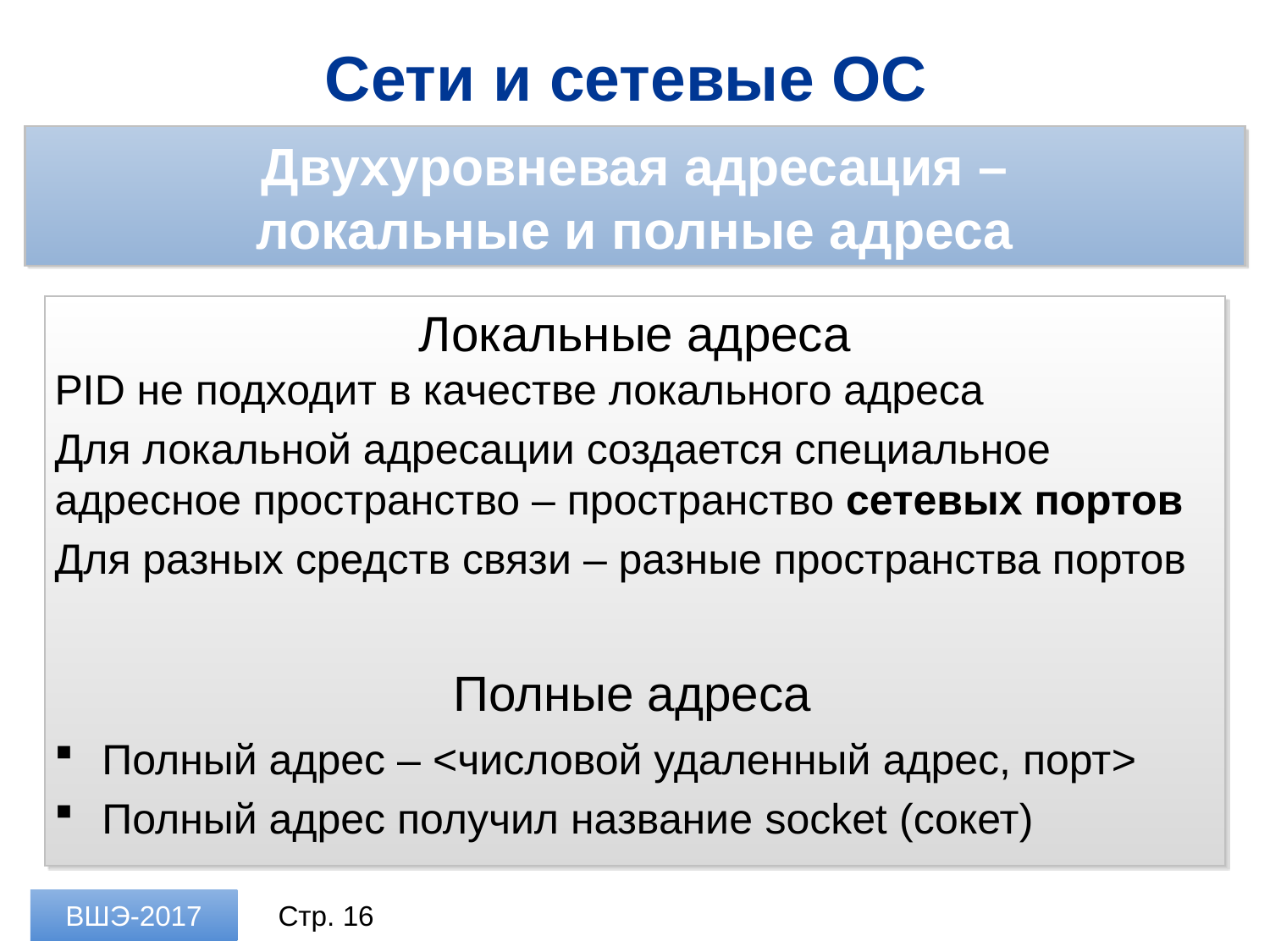

Сети и сетевые ОС
Двухуровневая адресация –
локальные и полные адреса
Локальные адреса

PID не подходит в качестве локального адреса
Для локальной адресации создается специальное адресное пространство – пространство сетевых портов
Для разных средств связи – разные пространства портов
Полные адреса
Полный адрес – <числовой удаленный адрес, порт>
Полный адрес получил название socket (сокет)
ВШЭ-2017
Стр. 16